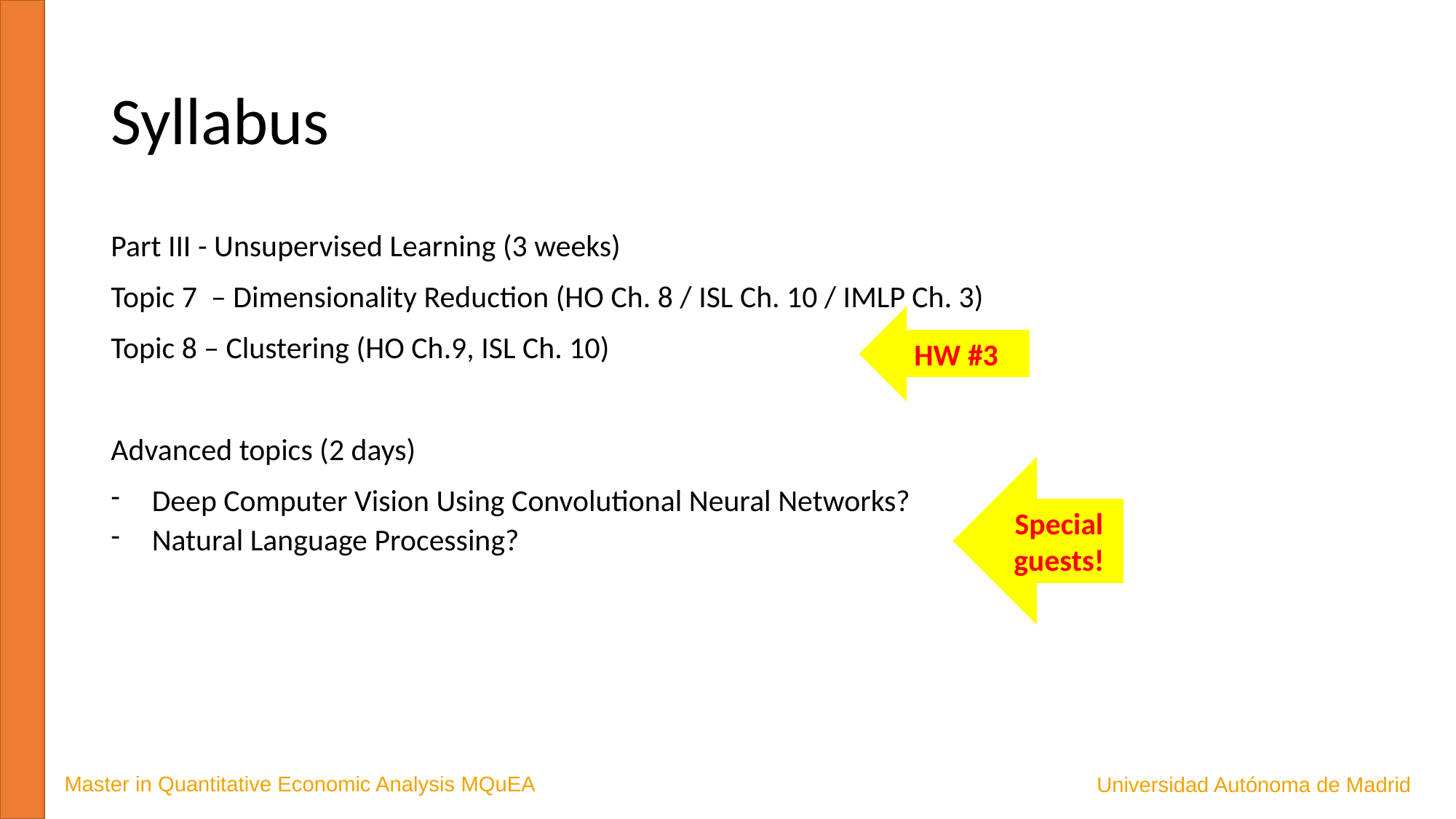

# Syllabus
Part III - Unsupervised Learning (3 weeks)
Topic 7  – Dimensionality Reduction (HO Ch. 8 / ISL Ch. 10 / IMLP Ch. 3)
Topic 8 – Clustering (HO Ch.9, ISL Ch. 10)

Advanced topics (2 days)
Deep Computer Vision Using Convolutional Neural Networks?
Natural Language Processing?

HW #3
Special guests!
Master in Quantitative Economic Analysis MQuEA
Universidad Autónoma de Madrid